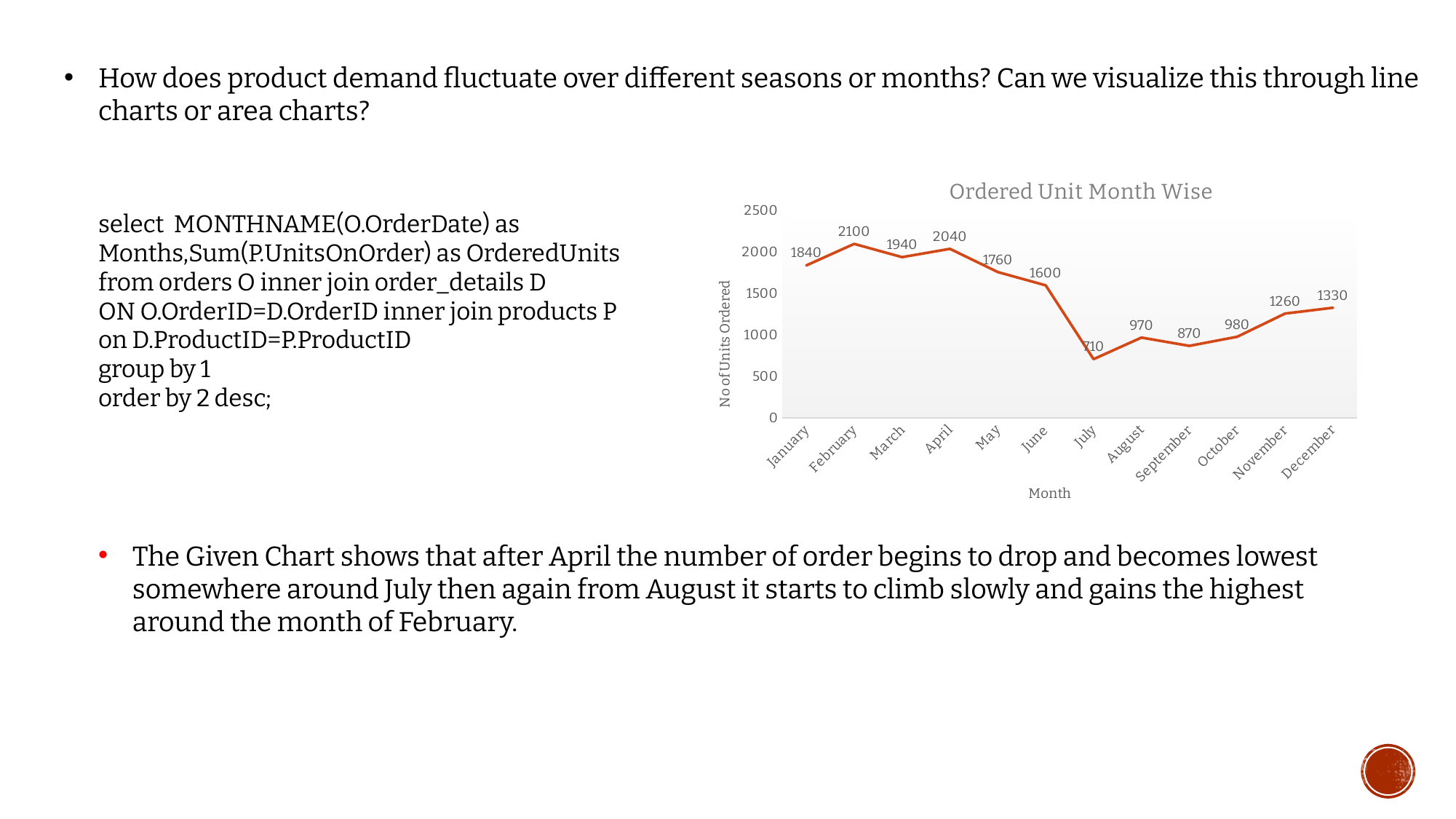

How does product demand fluctuate over different seasons or months? Can we visualize this through line charts or area charts?

### Chart: Ordered Unit Month Wise

| Category |  |
|---|---|
| January | 1840.0 |
| February | 2100.0 |
| March | 1940.0 |
| April | 2040.0 |
| May | 1760.0 |
| June | 1600.0 |
| July | 710.0 |
| August | 970.0 |
| September | 870.0 |
| October | 980.0 |
| November | 1260.0 |
| December | 1330.0 |
select  MONTHNAME(O.OrderDate) as Months,Sum(P.UnitsOnOrder) as OrderedUnits
from orders O inner join order_details D
ON O.OrderID=D.OrderID inner join products P
on D.ProductID=P.ProductID
group by 1
order by 2 desc;
The Given Chart shows that after April the number of order begins to drop and becomes lowest somewhere around July then again from August it starts to climb slowly and gains the highest around the month of February.